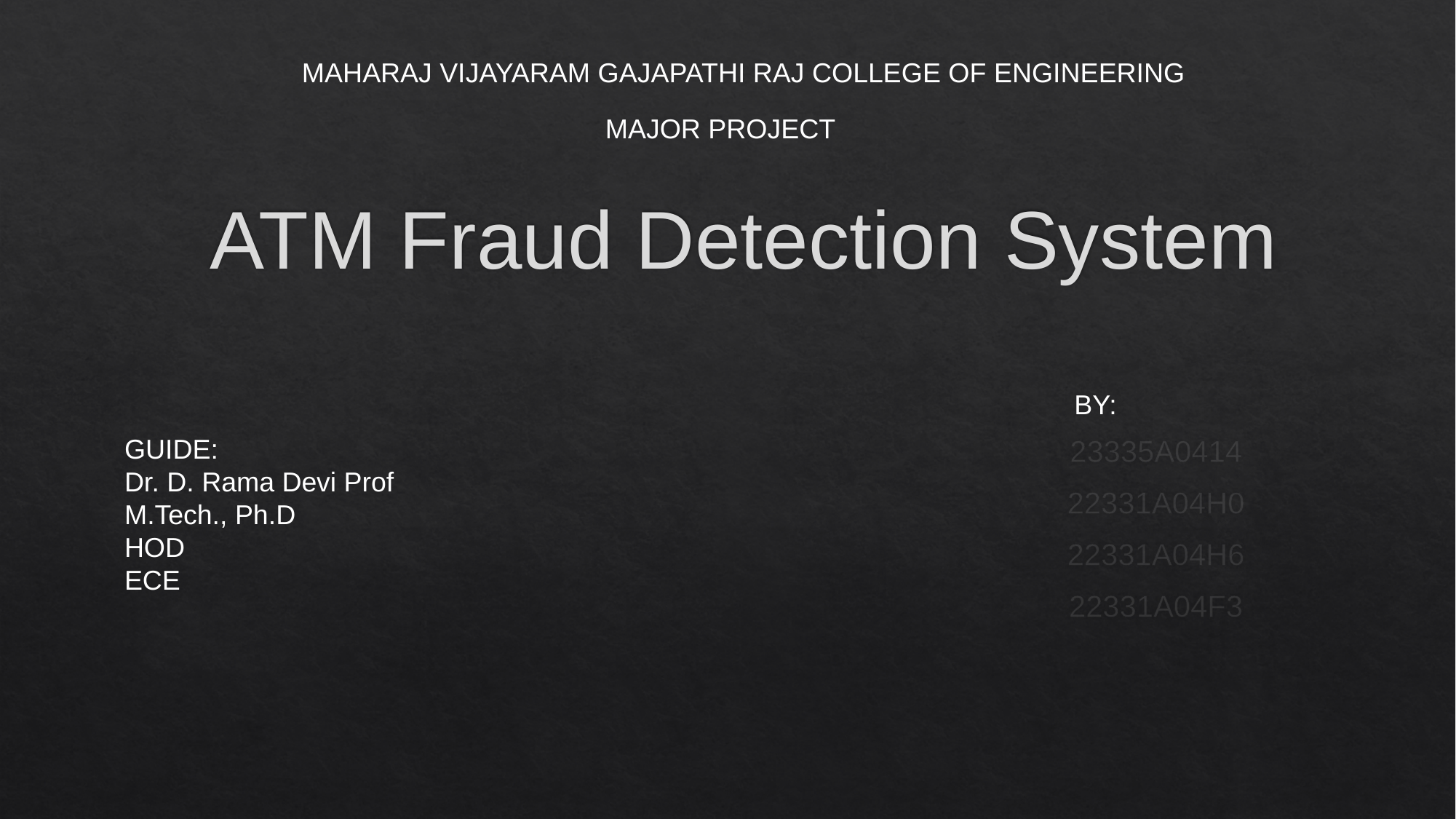

MAHARAJ VIJAYARAM GAJAPATHI RAJ COLLEGE OF ENGINEERING
# ATM Fraud Detection System
MAJOR PROJECT
BY:
GUIDE:
Dr. D. Rama Devi Prof
M.Tech., Ph.D
HOD
ECE
23335A0414
22331A04H0
22331A04H6
22331A04F3